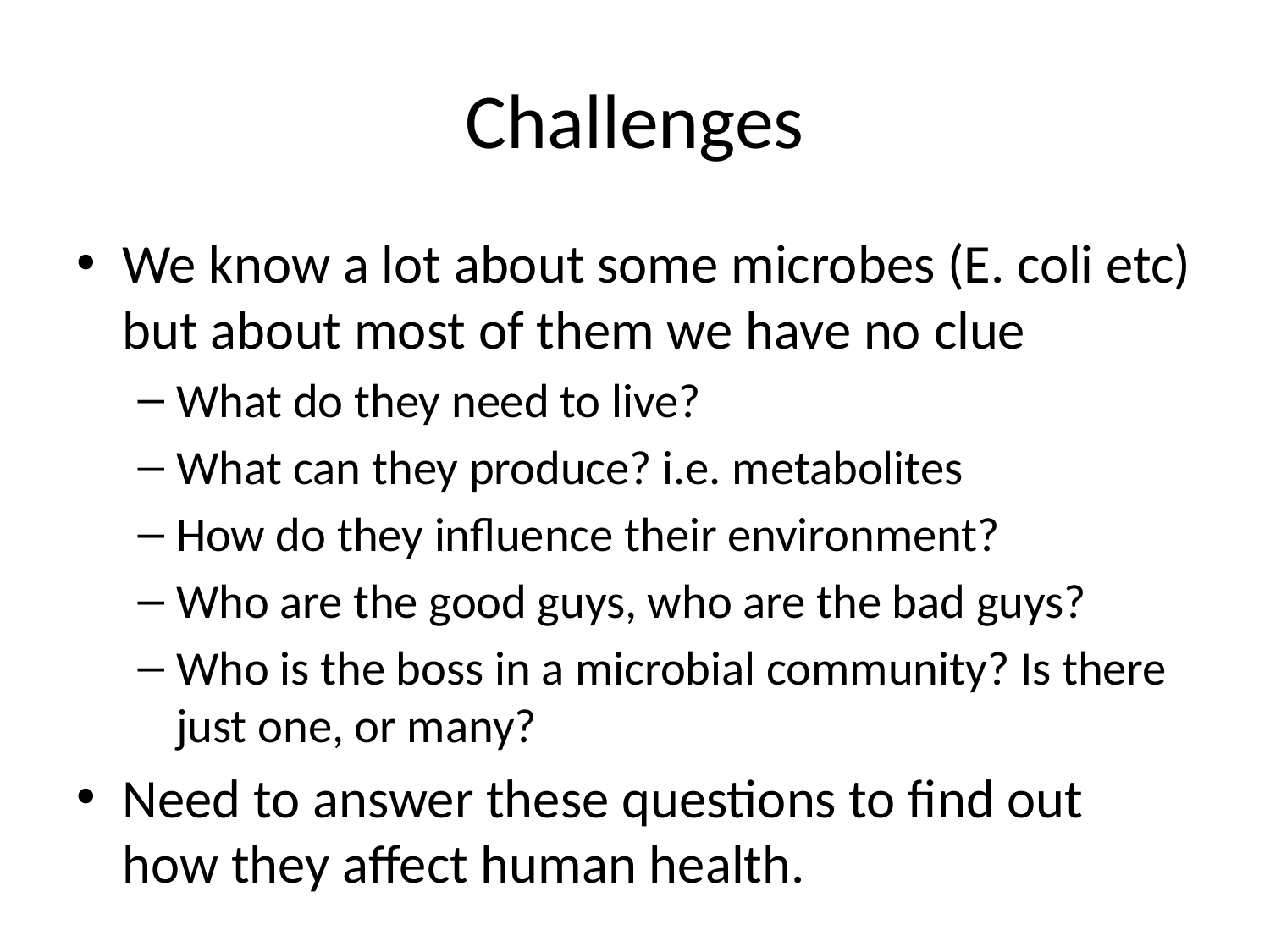

# Challenges
We know a lot about some microbes (E. coli etc) but about most of them we have no clue
What do they need to live?
What can they produce? i.e. metabolites
How do they influence their environment?
Who are the good guys, who are the bad guys?
Who is the boss in a microbial community? Is there just one, or many?
Need to answer these questions to find out how they affect human health.